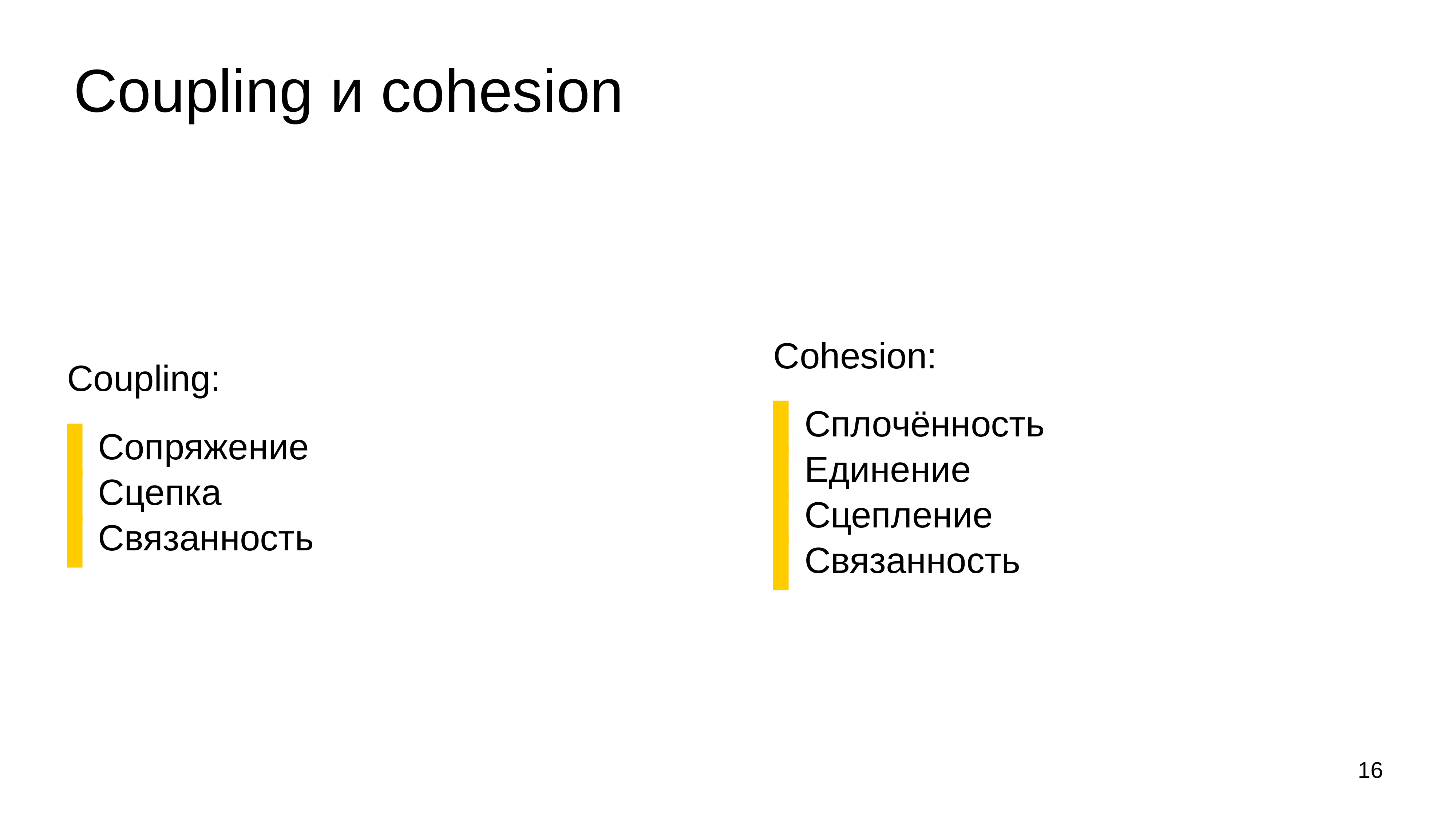

# Coupling и cohesion
Cohesion:
Сплочённость
Единение
Сцепление
Связанность
Coupling:
Сопряжение
Сцепка
Связанность

16